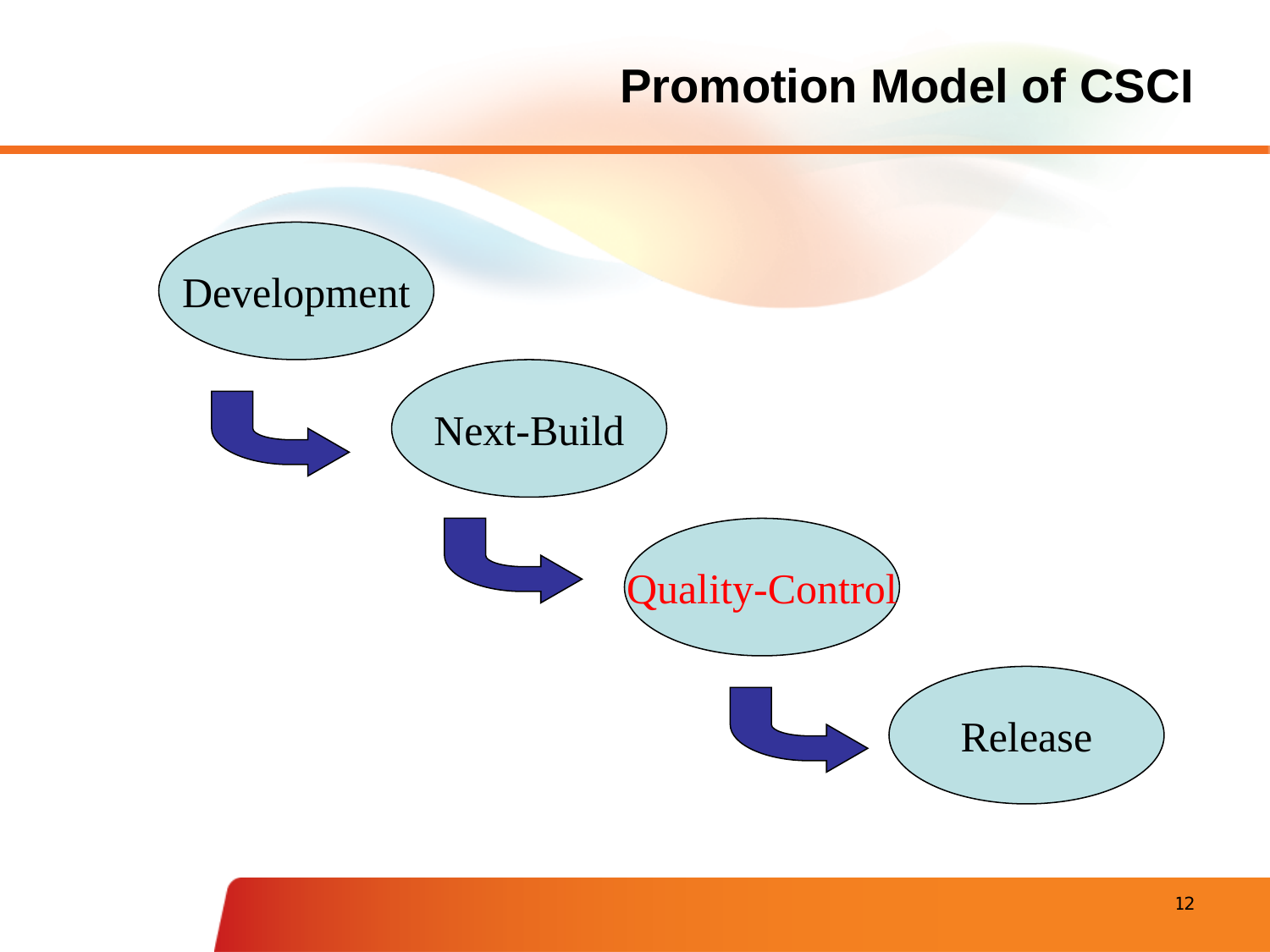

# Promotion Model of CSCI
Development

Next-Build

Quality-Control
Release

 12